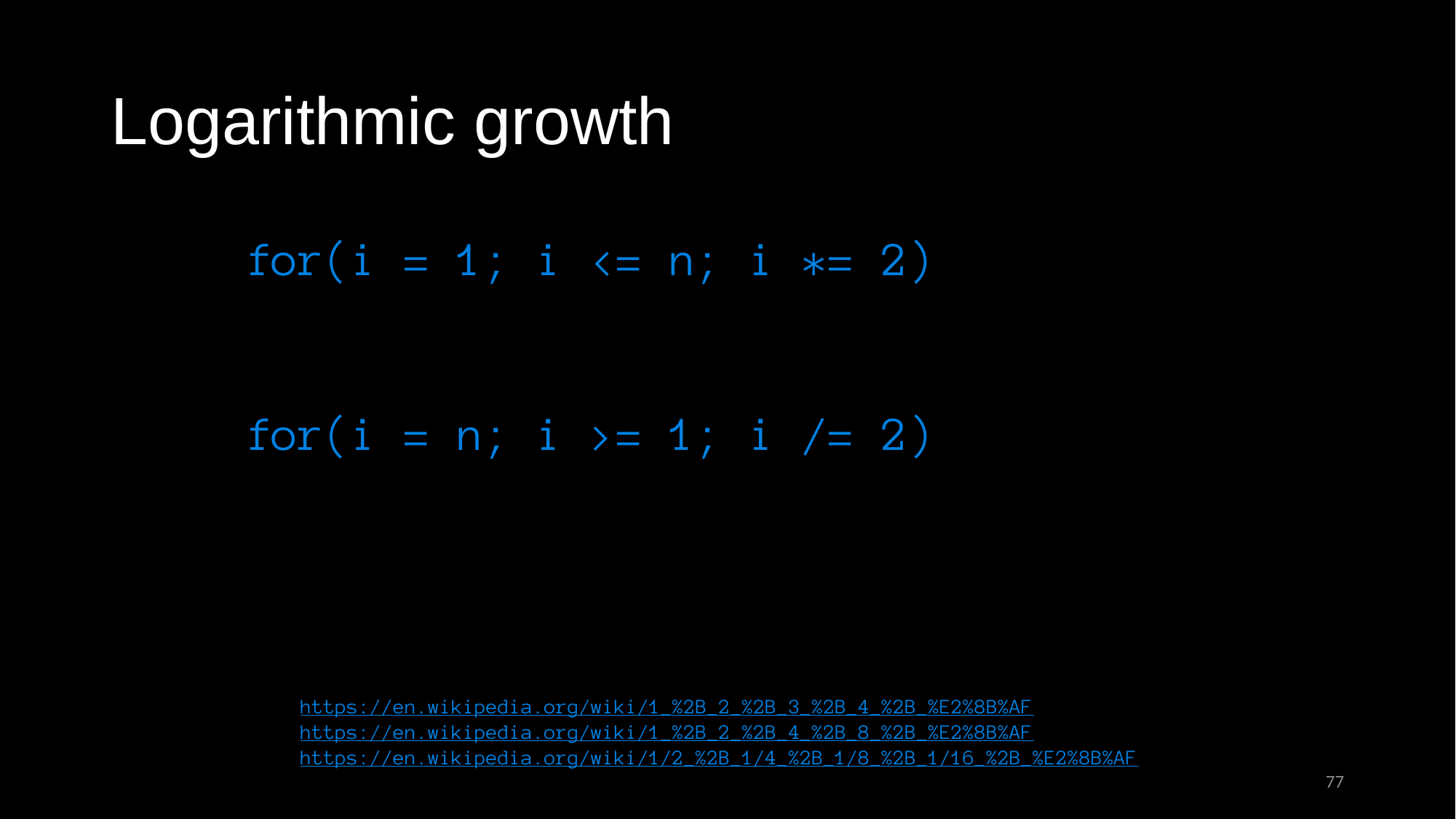

# Logarithmic growth
for(i = 1; i <= n; i *= 2)

for(i = n; i >= 1; i /= 2)

https://en.wikipedia.org/wiki/1_%2B_2_%2B_3_%2B_4_%2B_%E2%8B%AF
https://en.wikipedia.org/wiki/1_%2B_2_%2B_4_%2B_8_%2B_%E2%8B%AF
https://en.wikipedia.org/wiki/1/2_%2B_1/4_%2B_1/8_%2B_1/16_%2B_%E2%8B%AF
77